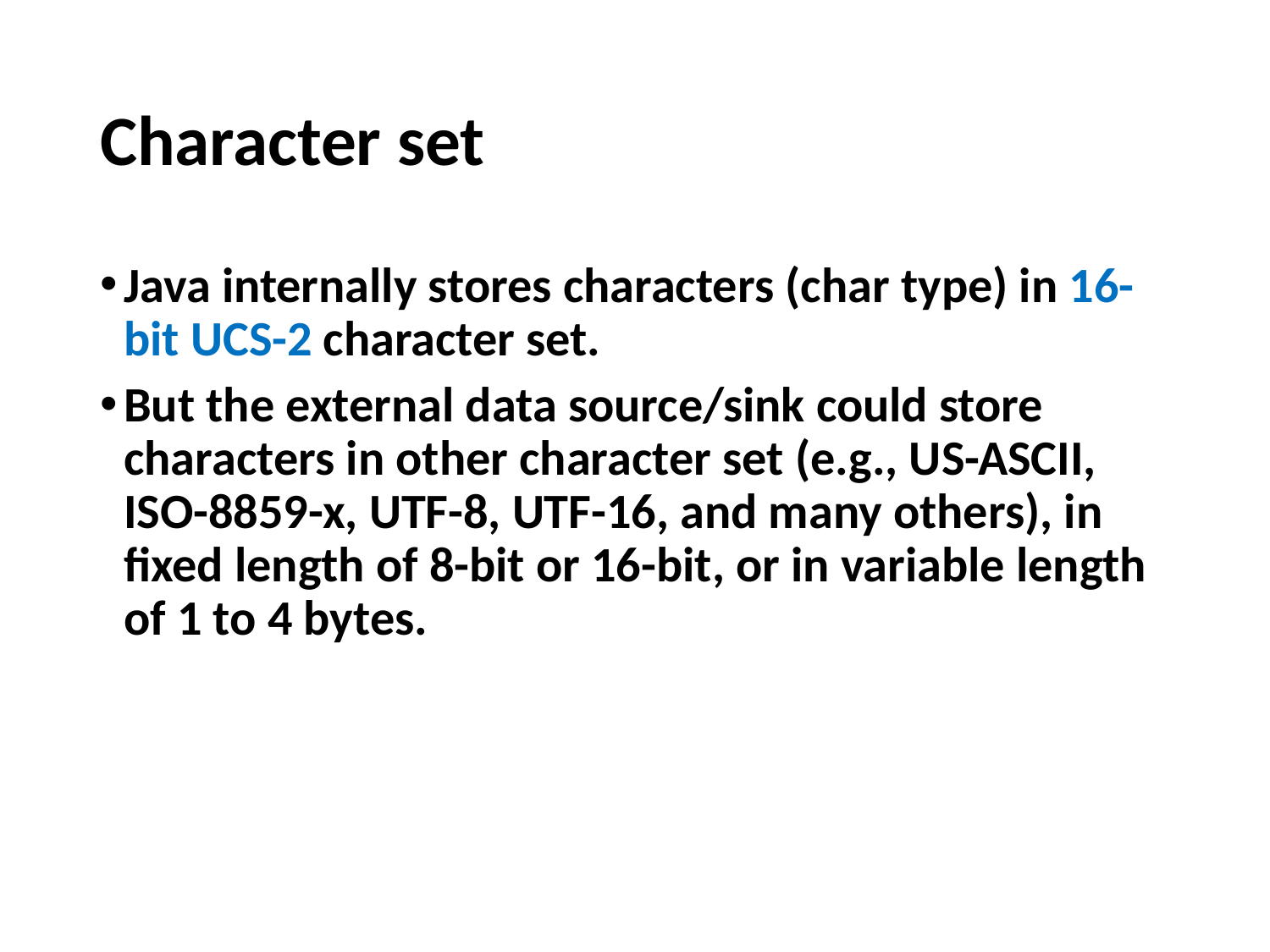

# Character set
Java internally stores characters (char type) in 16-bit UCS-2 character set.
But the external data source/sink could store characters in other character set (e.g., US-ASCII, ISO-8859-x, UTF-8, UTF-16, and many others), in fixed length of 8-bit or 16-bit, or in variable length of 1 to 4 bytes.